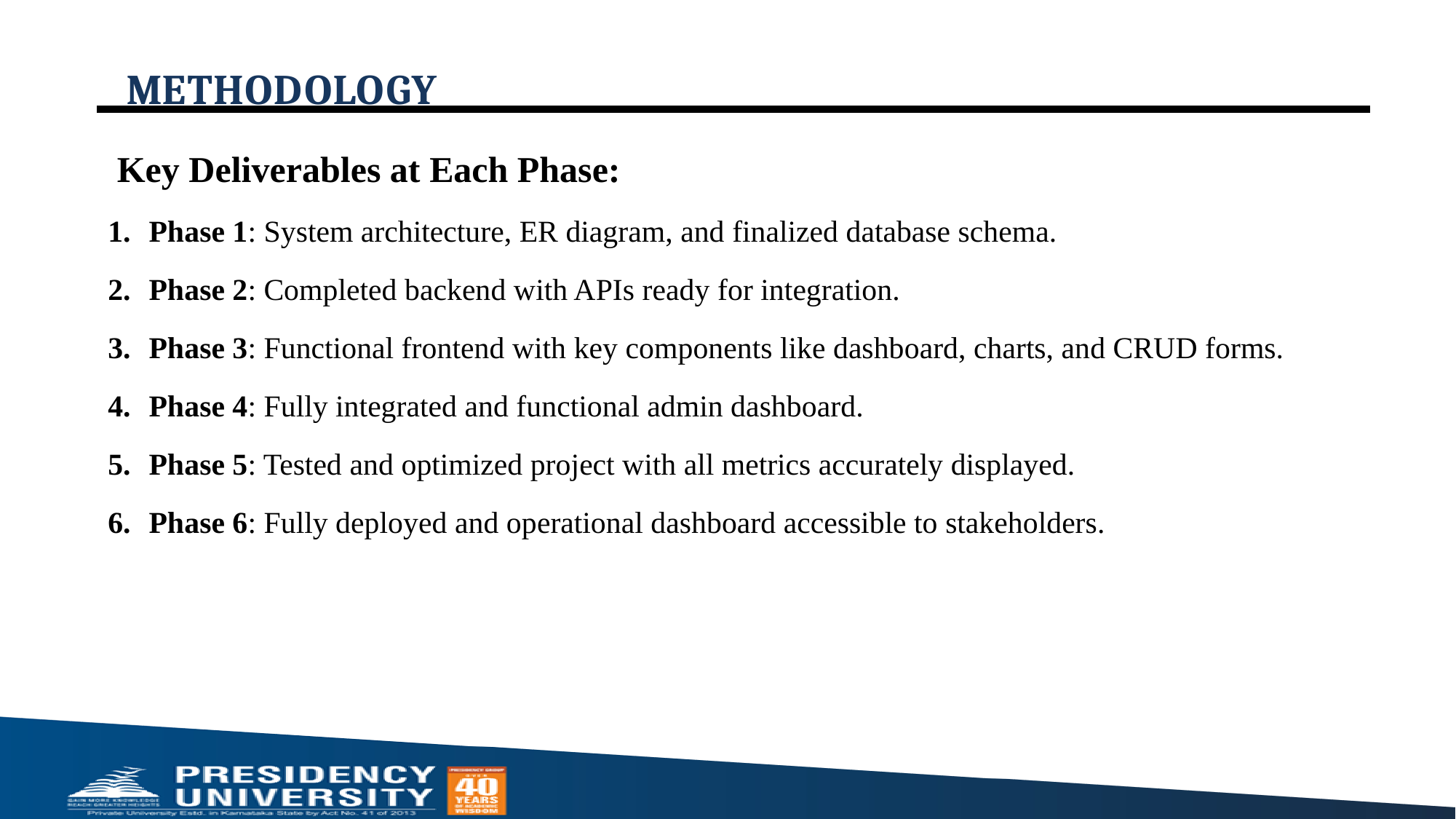

# METHODOLOGY
Key Deliverables at Each Phase:
Phase 1: System architecture, ER diagram, and finalized database schema.
Phase 2: Completed backend with APIs ready for integration.
Phase 3: Functional frontend with key components like dashboard, charts, and CRUD forms.
Phase 4: Fully integrated and functional admin dashboard.
Phase 5: Tested and optimized project with all metrics accurately displayed.
Phase 6: Fully deployed and operational dashboard accessible to stakeholders.